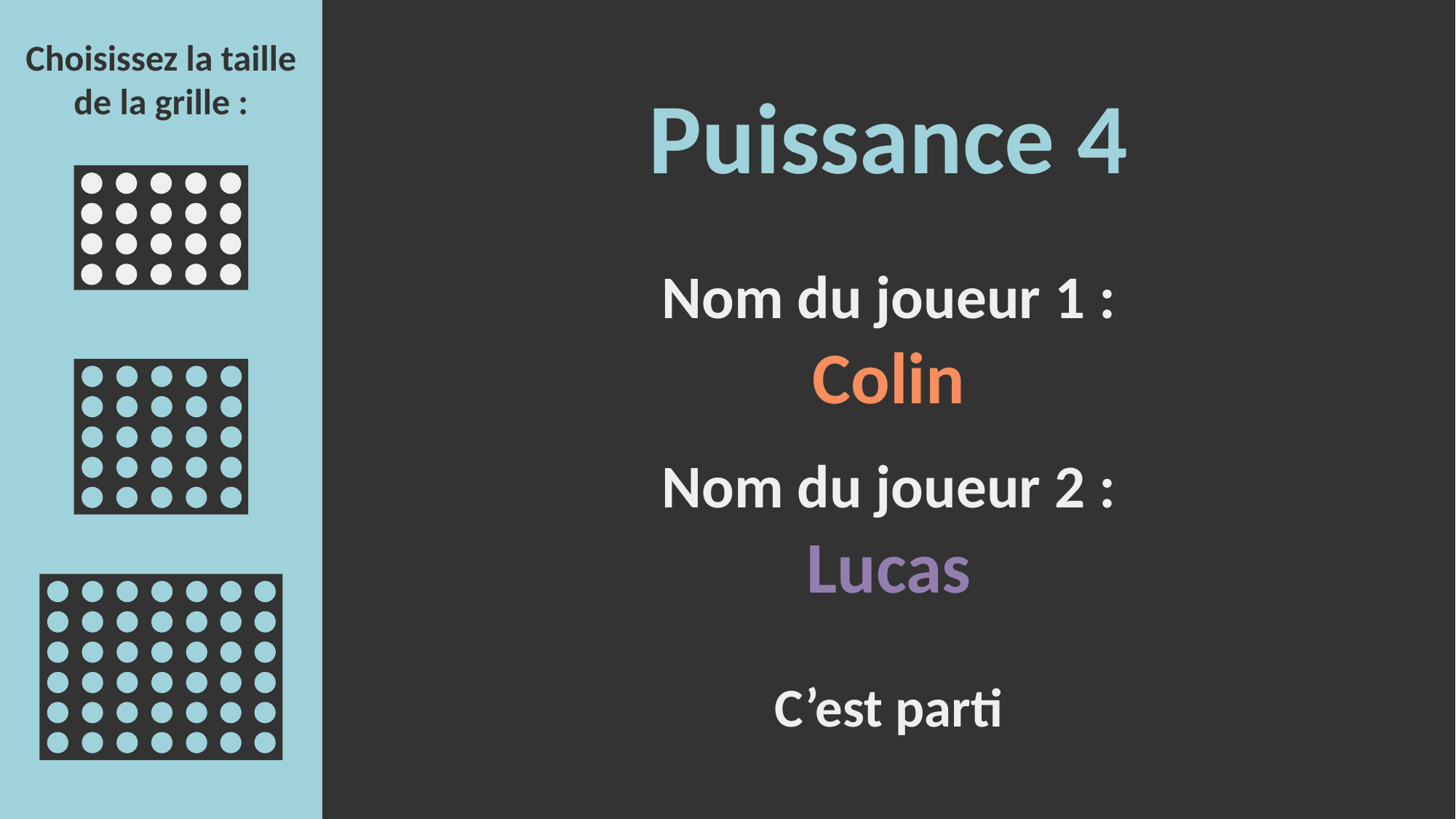

Choisissez la taille de la grille :
Puissance 4

Nom du joueur 1 :
Colin

Nom du joueur 2 :
Lucas

C’est parti